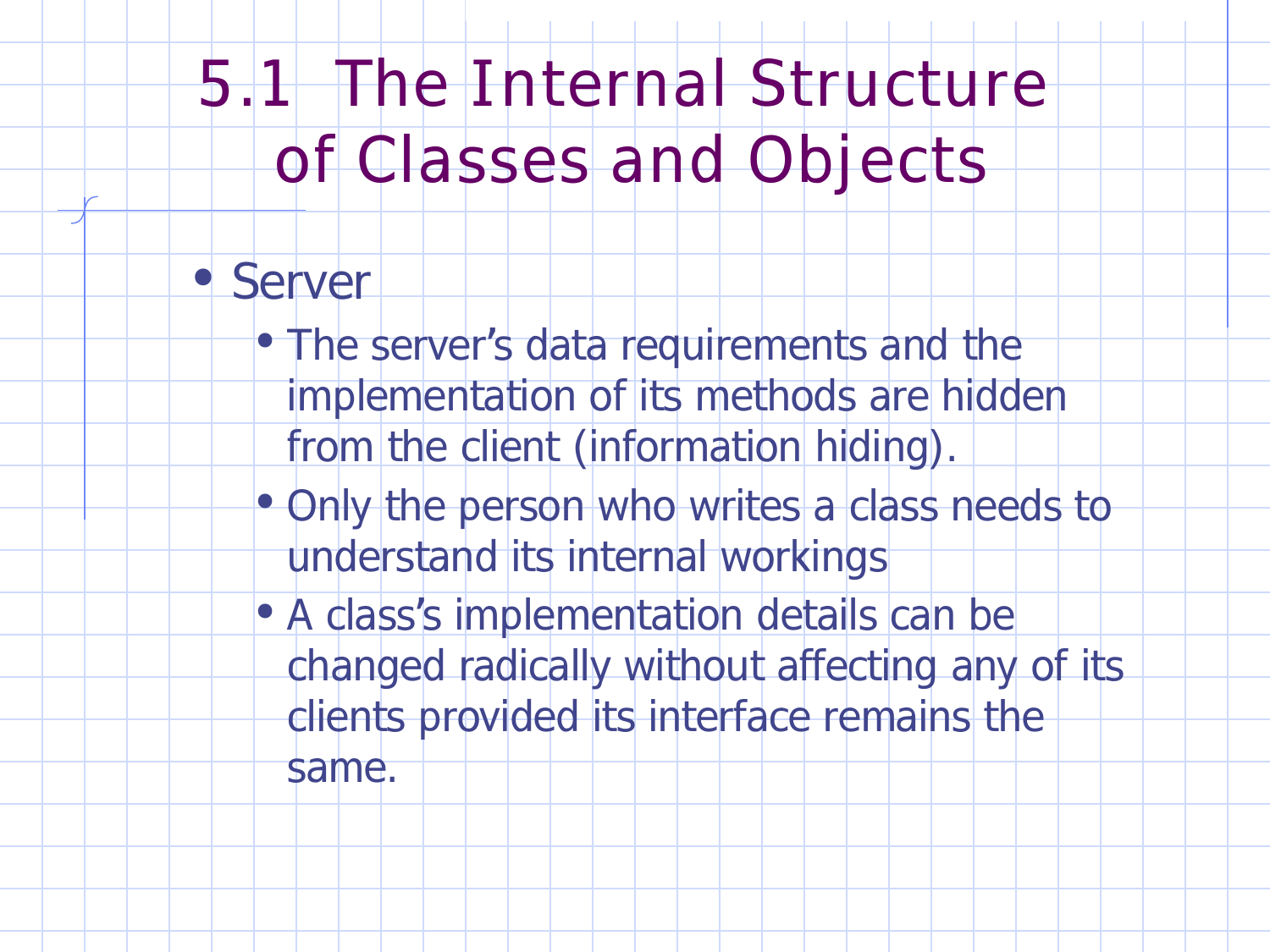

# 5.1  The Internal Structure of Classes and Objects
Server
The server’s data requirements and the implementation of its methods are hidden from the client (information hiding).
Only the person who writes a class needs to understand its internal workings
A class’s implementation details can be changed radically without affecting any of its clients provided its interface remains the same.